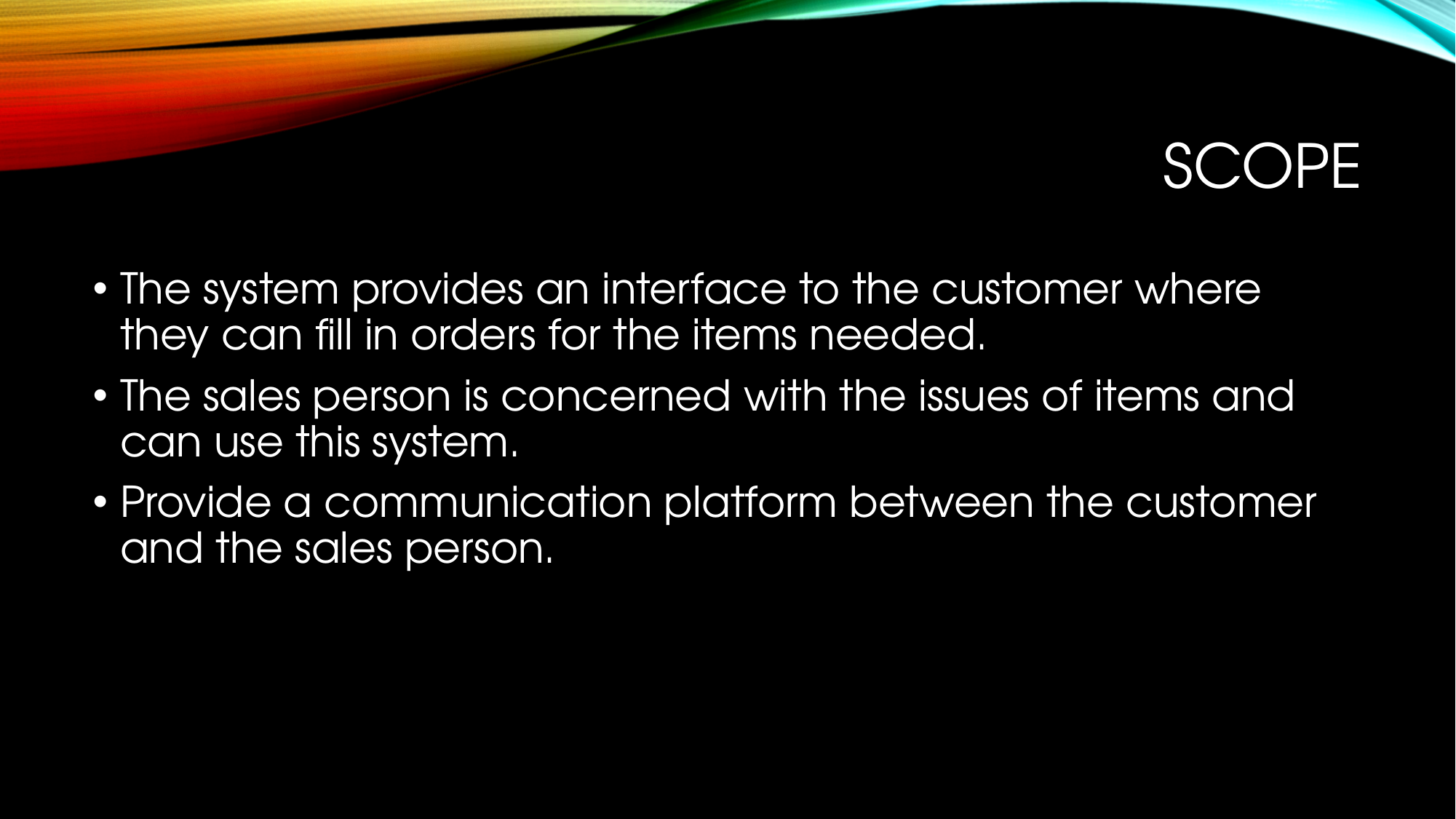

# scope
The system provides an interface to the customer where they can fill in orders for the items needed.
The sales person is concerned with the issues of items and can use this system.
Provide a communication platform between the customer and the sales person.